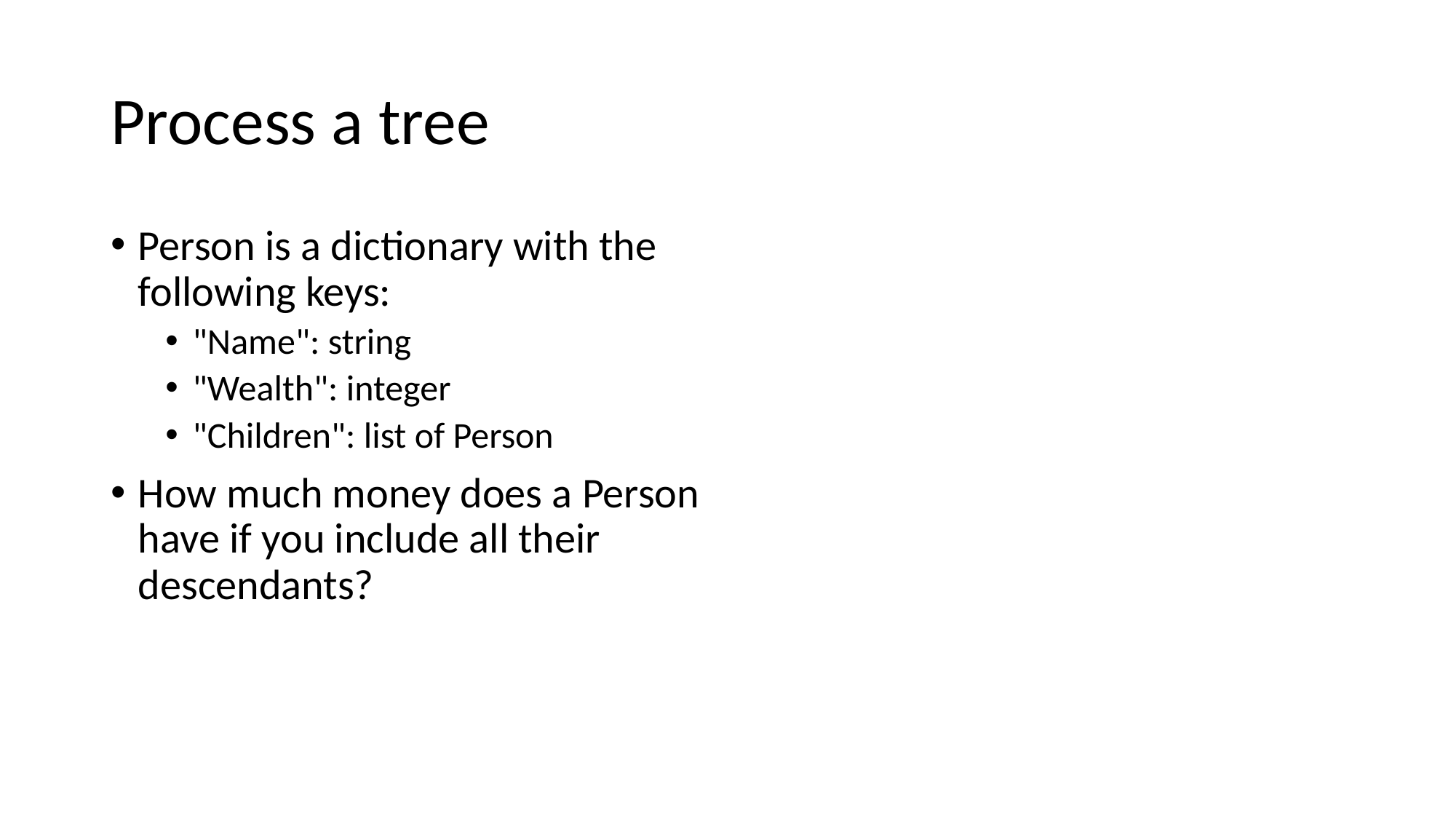

# Process a tree
Person is a dictionary with the following keys:
"Name": string
"Wealth": integer
"Children": list of Person
How much money does a Person have if you include all their descendants?